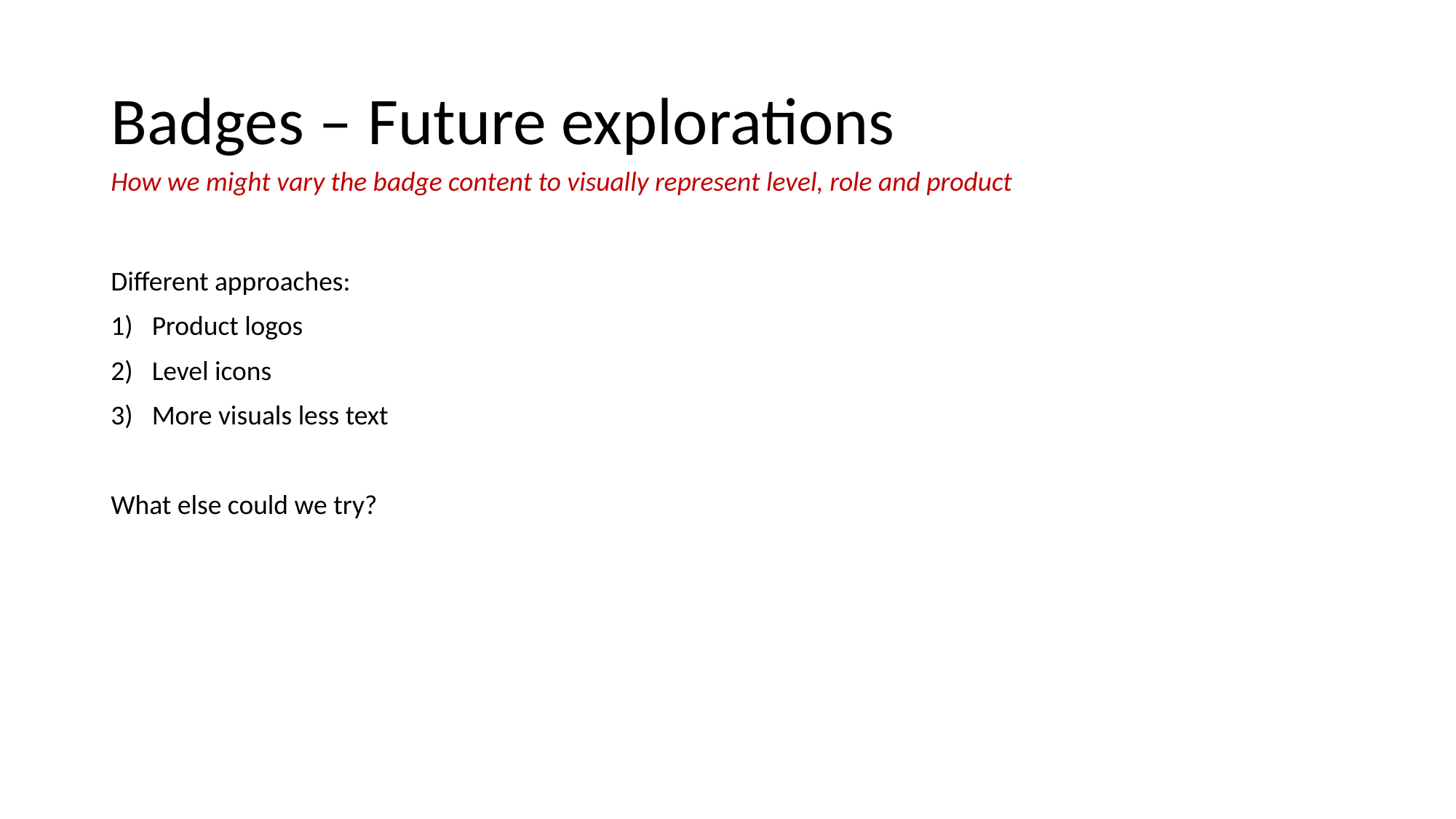

# Badges – Future explorations
How we might vary the badge content to visually represent level, role and product
Different approaches:
Product logos
Level icons
More visuals less text

What else could we try?